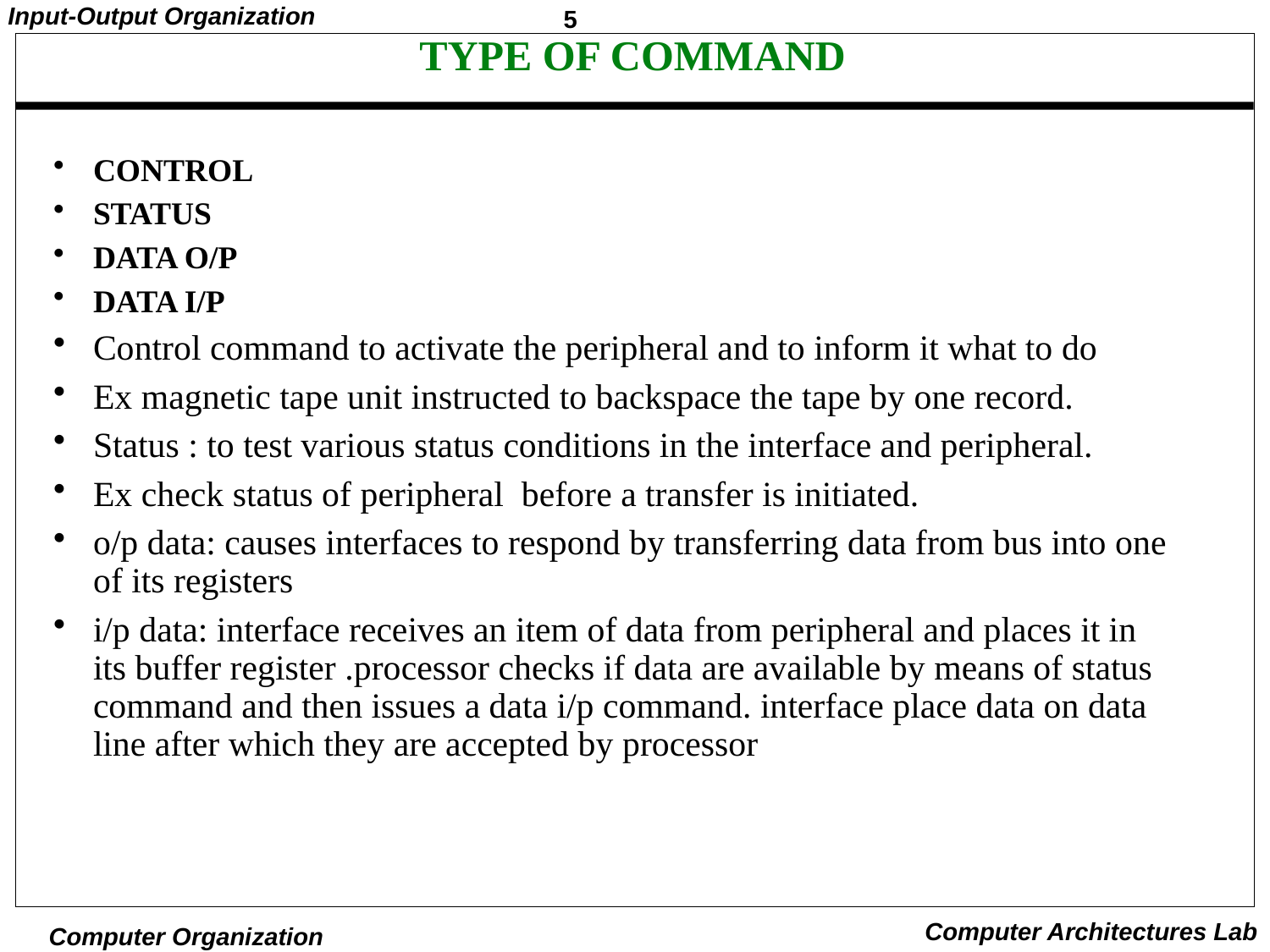

# TYPE OF COMMAND
CONTROL
STATUS
DATA O/P
DATA I/P
Control command to activate the peripheral and to inform it what to do
Ex magnetic tape unit instructed to backspace the tape by one record.
Status : to test various status conditions in the interface and peripheral.
Ex check status of peripheral  before a transfer is initiated.
o/p data: causes interfaces to respond by transferring data from bus into one of its registers
i/p data: interface receives an item of data from peripheral and places it in its buffer register .processor checks if data are available by means of status command and then issues a data i/p command. interface place data on data line after which they are accepted by processor